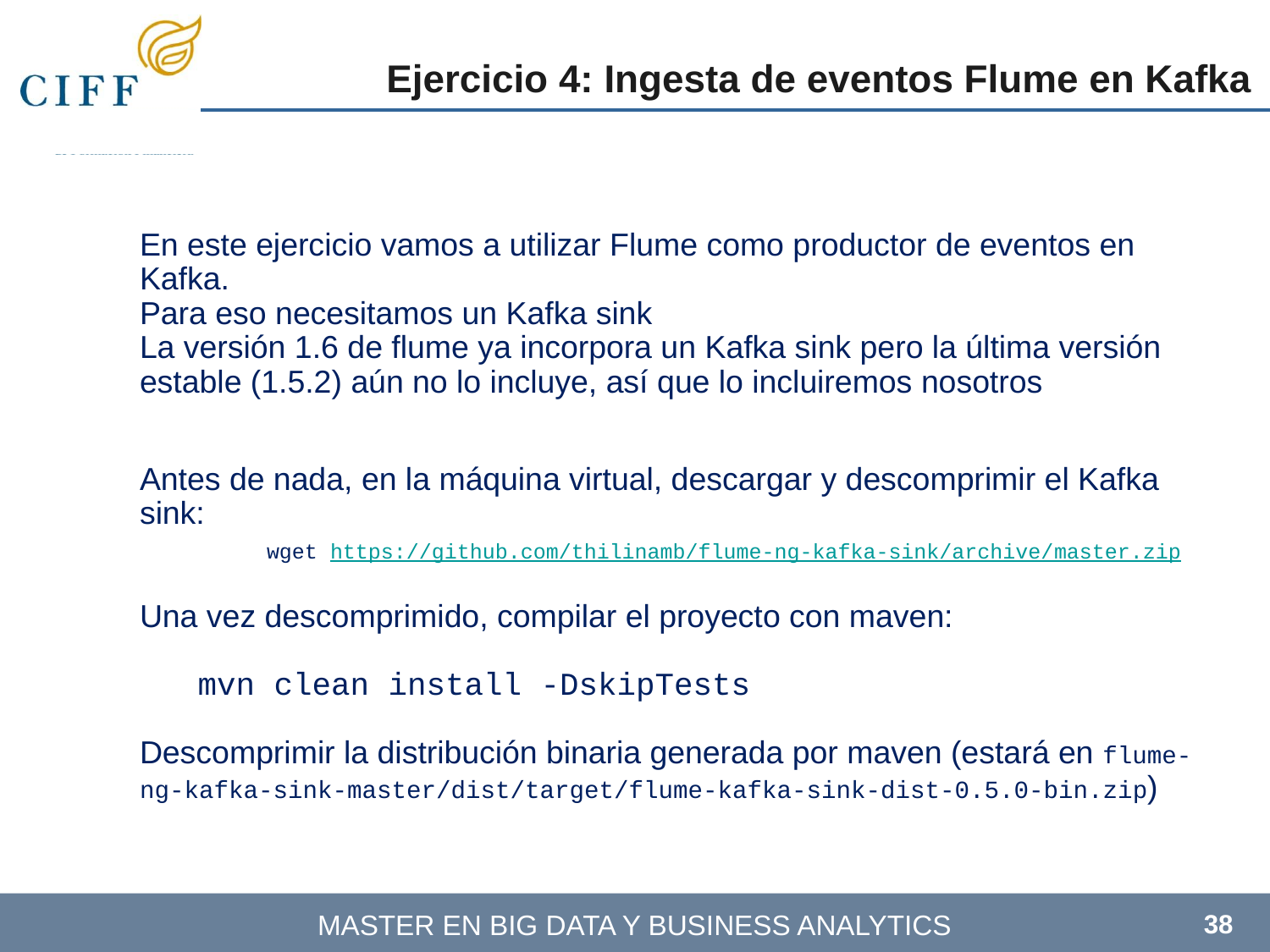

Ejercicio 4: Ingesta de eventos Flume en Kafka

En este ejercicio vamos a utilizar Flume como productor de eventos en Kafka.
Para eso necesitamos un Kafka sink
La versión 1.6 de flume ya incorpora un Kafka sink pero la última versión estable (1.5.2) aún no lo incluye, así que lo incluiremos nosotros

Antes de nada, en la máquina virtual, descargar y descomprimir el Kafka sink:
	wget https://github.com/thilinamb/flume-ng-kafka-sink/archive/master.zip

Una vez descomprimido, compilar el proyecto con maven:

﻿mvn clean install -DskipTests

Descomprimir la distribución binaria generada por maven (estará en flume-ng-kafka-sink-master/dist/target/flume-kafka-sink-dist-0.5.0-bin.zip)
38